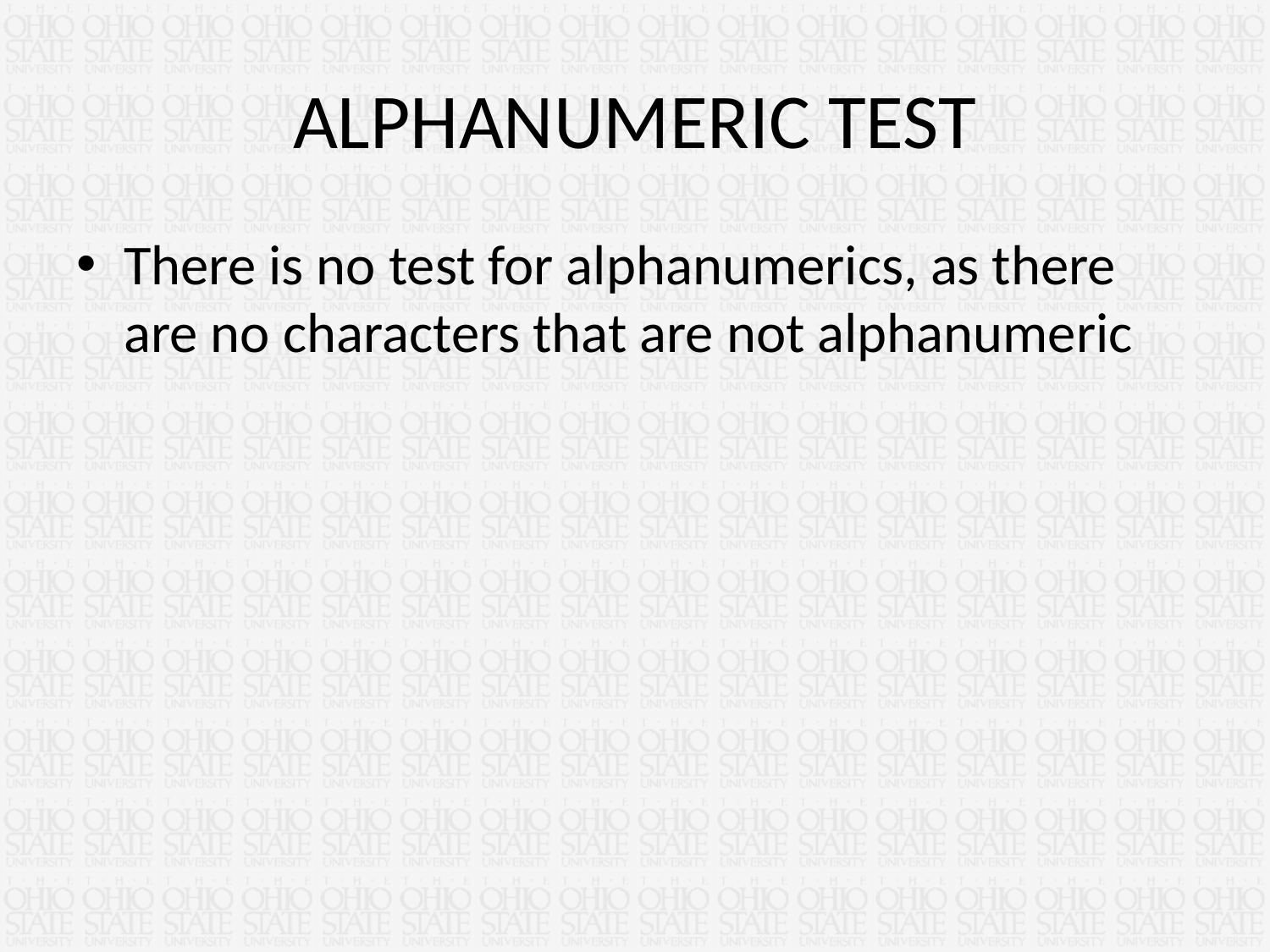

# ALPHANUMERIC TEST
There is no test for alphanumerics, as there are no characters that are not alphanumeric